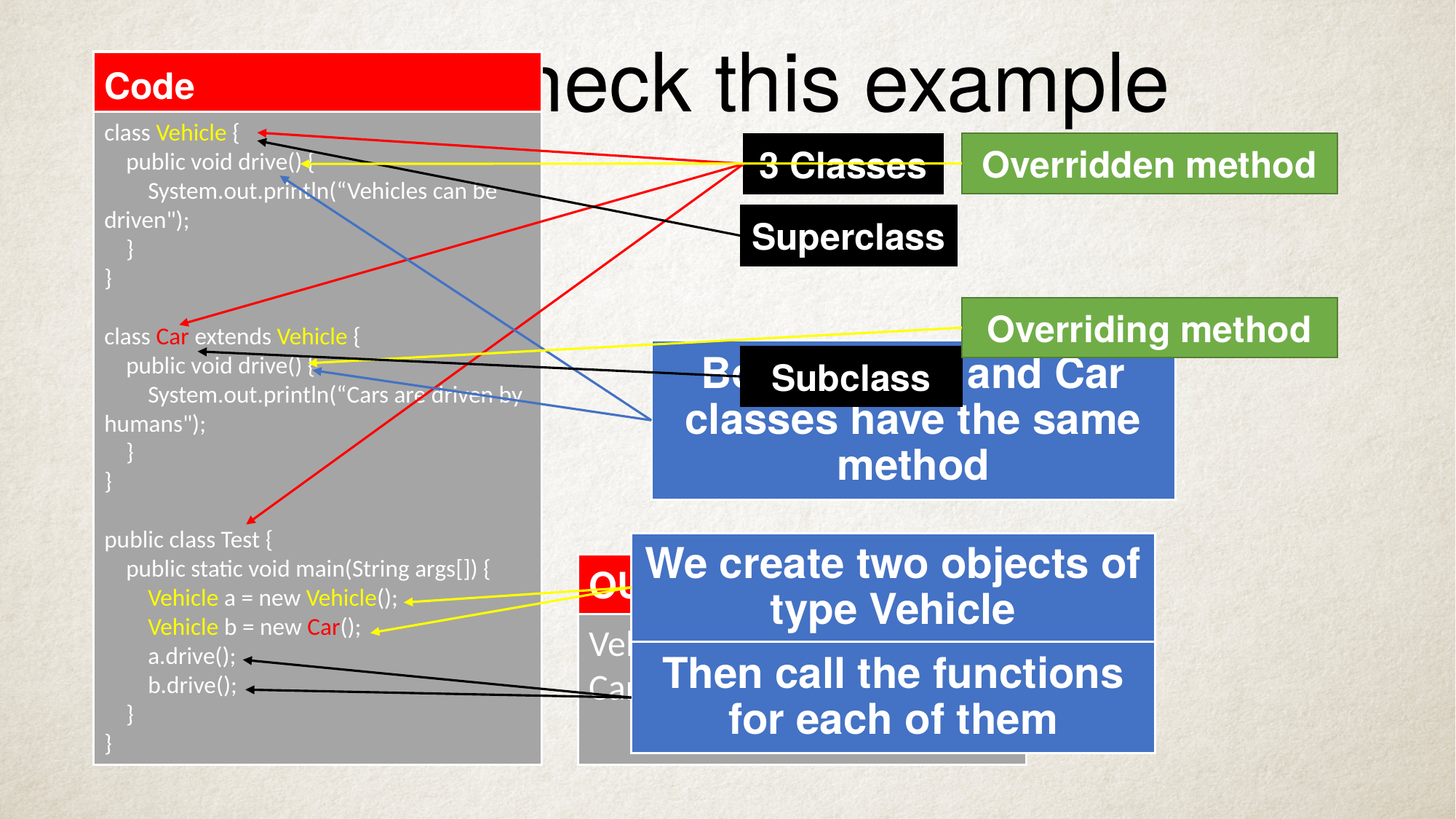

Let’s check this example
Code
class Vehicle {
    public void drive() {
        System.out.println(“Vehicles can be driven");
    }
}
class Car extends Vehicle {
    public void drive() {
        System.out.println(“Cars are driven by humans");
    }
}
public class Test {
    public static void main(String args[]) {
        Vehicle a = new Vehicle();
        Vehicle b = new Car();
        a.drive();
        b.drive();
    }
}
Overridden method
3 Classes
Superclass
Overriding method
Both Vehicle and Car classes have the same method
Subclass
We create two objects of type Vehicle
OUTPUT
Vehicles can be driven
Cars are driven by humans
Then call the functions for each of them